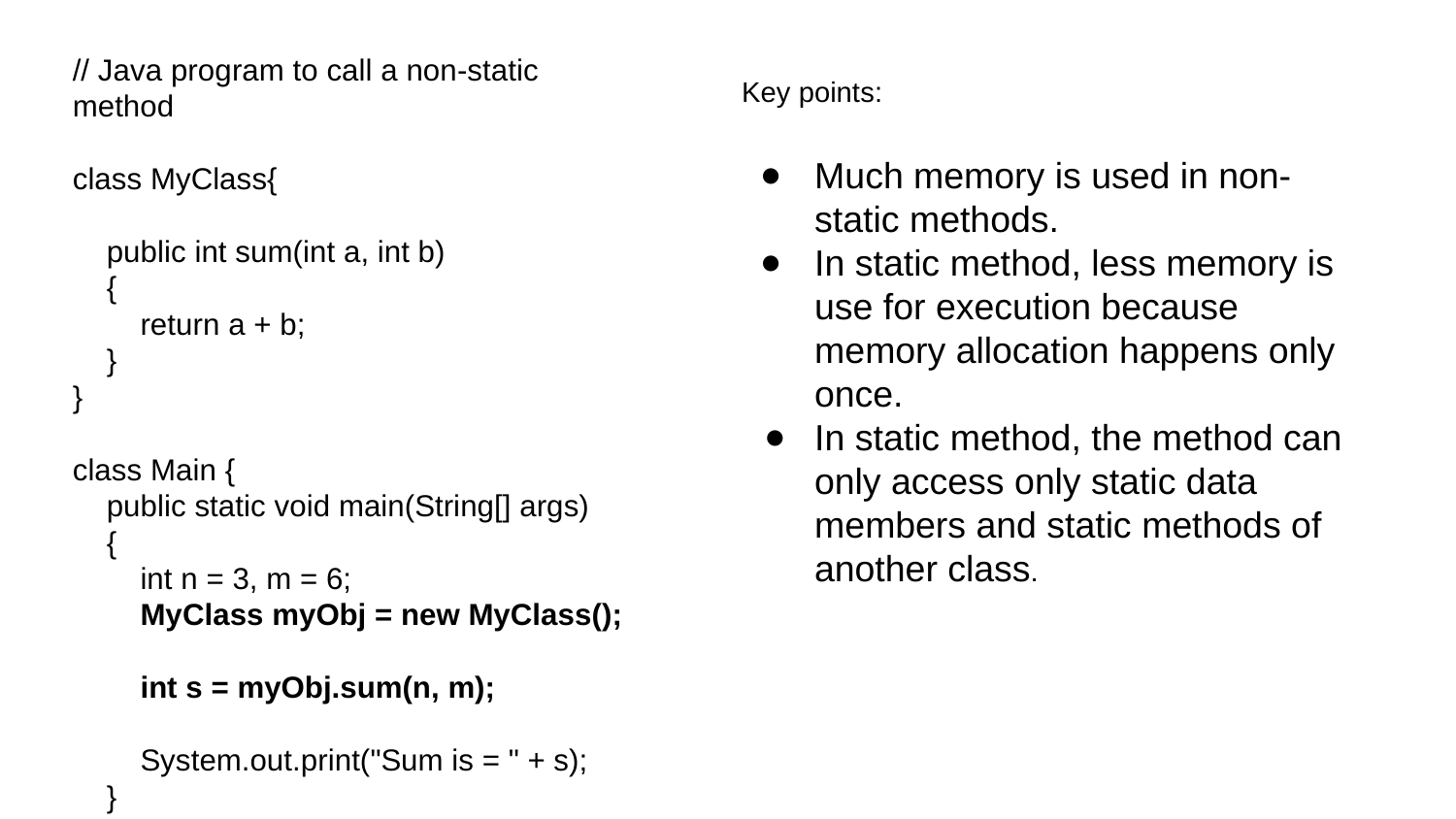

// Java program to call a non-static method

class MyClass{

    public int sum(int a, int b)
    {
        return a + b;
    }
}

class Main {
    public static void main(String[] args)
    {
        int n = 3, m = 6;
        MyClass myObj = new MyClass();

        int s = myObj.sum(n, m);

        System.out.print("Sum is = " + s);
    }
}

Key points:

Much memory is used in non-static methods.
In static method, less memory is use for execution because memory allocation happens only once.
In static method, the method can only access only static data members and static methods of another class.